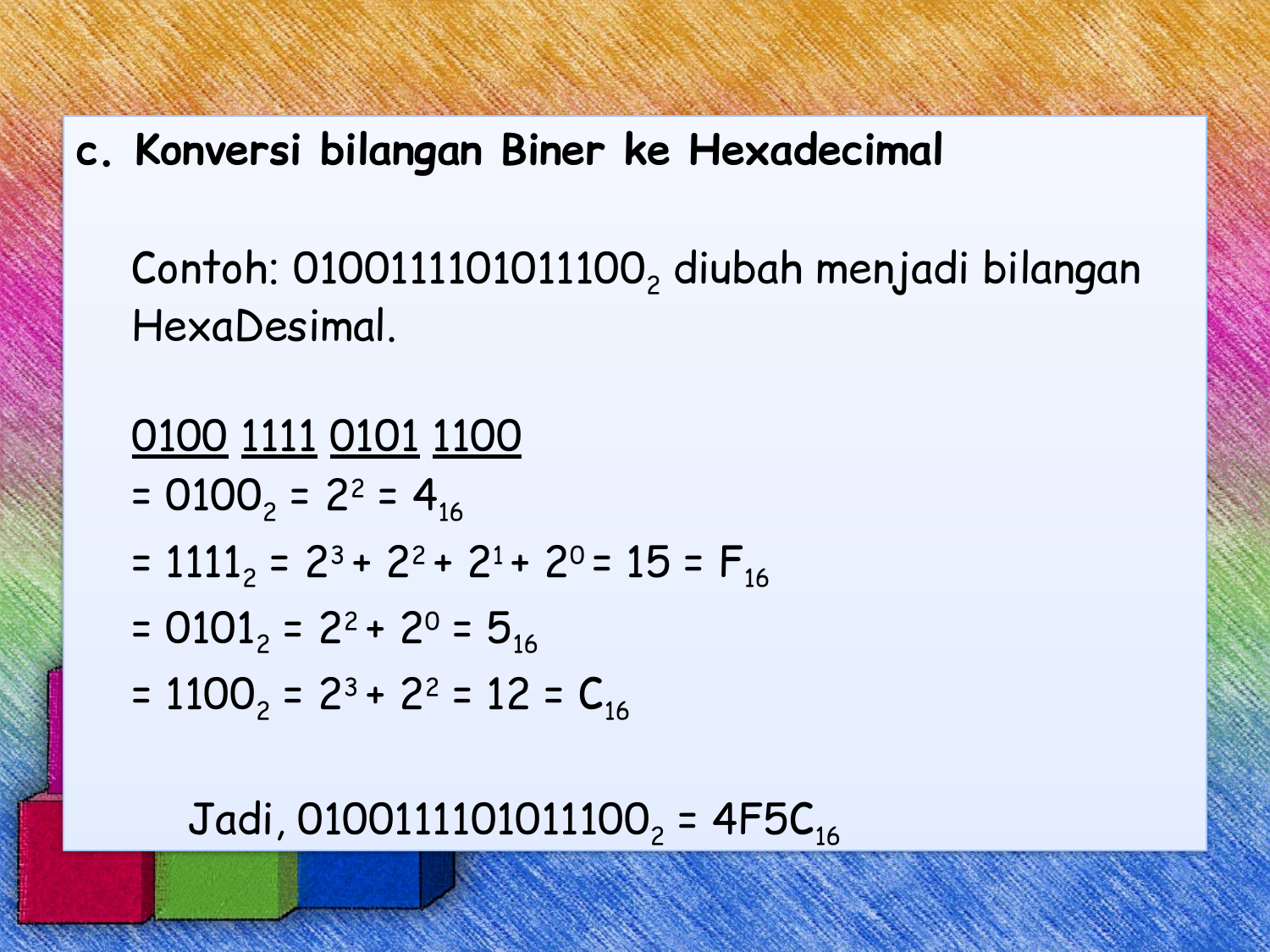

c. Konversi bilangan Biner ke Hexadecimal

Contoh: 01001111010111002 diubah menjadi bilangan HexaDesimal.
0100 1111 0101 1100
= 01002 = 22 = 416
= 11112 = 23 + 22 + 21 + 20 = 15 = F16
= 01012 = 22 + 20 = 516
= 11002 = 23 + 22 = 12 = C16

Jadi, 01001111010111002 = 4F5C16